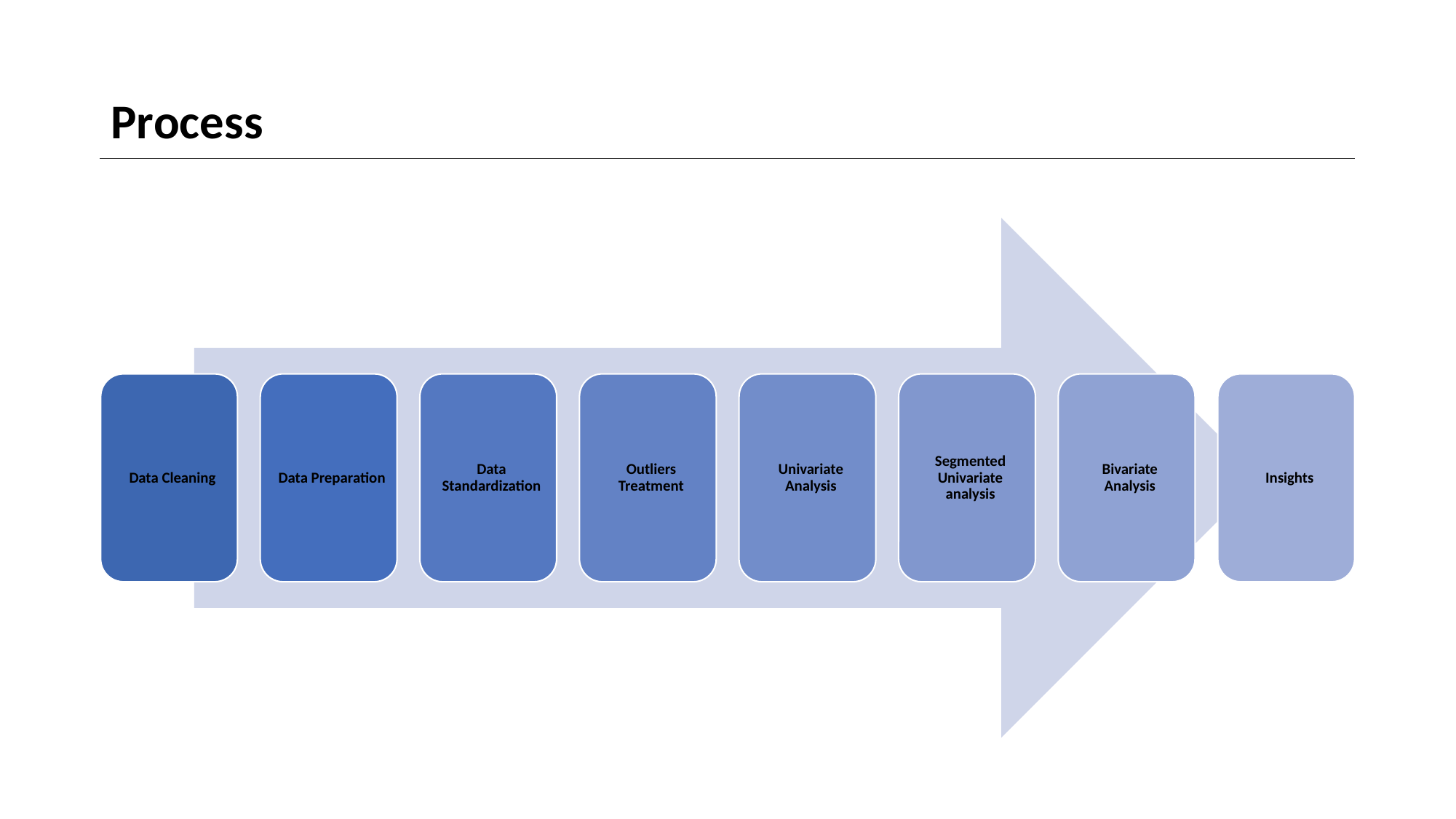

# Process
Data Cleaning
Data Preparation
Data Standardization
Outliers Treatment
Univariate Analysis
Segmented Univariate analysis
Bivariate Analysis
Insights